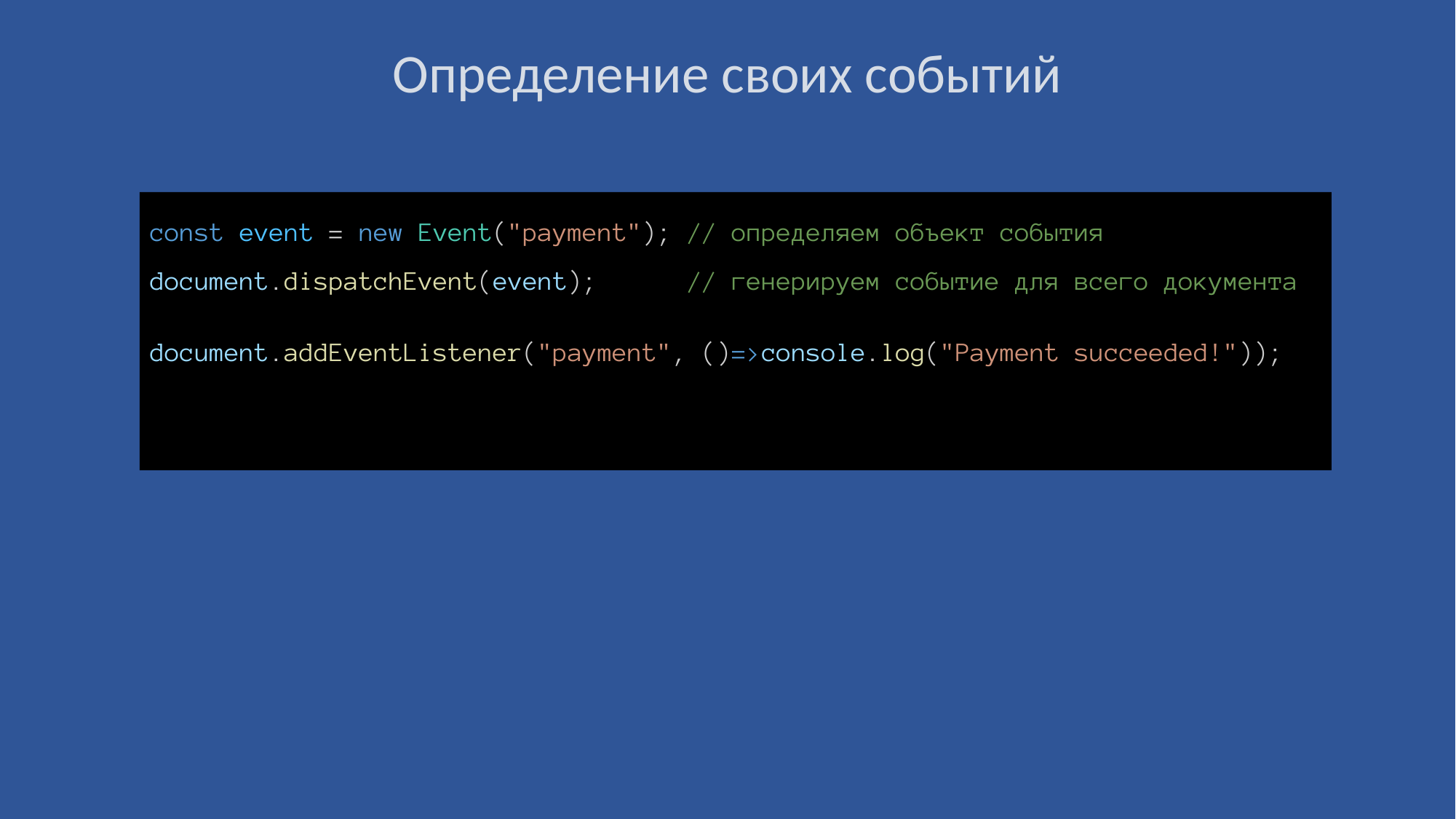

# Определение своих событий
const event = new Event("payment"); // определяем объект события
document.dispatchEvent(event);      // генерируем событие для всего документа

document.addEventListener("payment", ()=>console.log("Payment succeeded!"));